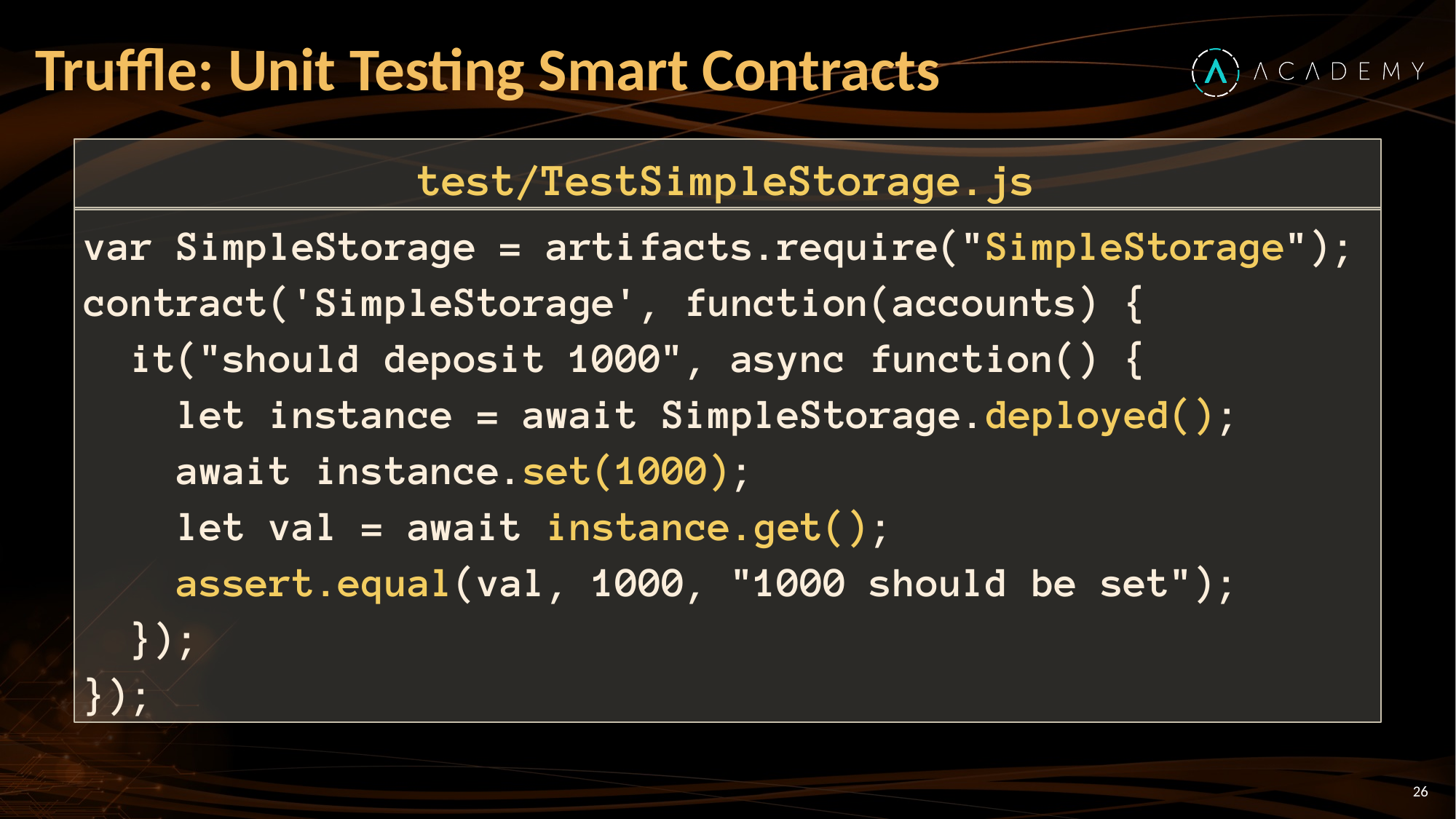

# Truffle: Unit Testing Smart Contracts
test/TestSimpleStorage.js
var SimpleStorage = artifacts.require("SimpleStorage");
contract('SimpleStorage', function(accounts) {
  it("should deposit 1000", async function() {
    let instance = await SimpleStorage.deployed();
    await instance.set(1000);
    let val = await instance.get();
    assert.equal(val, 1000, "1000 should be set");
  });
});
26